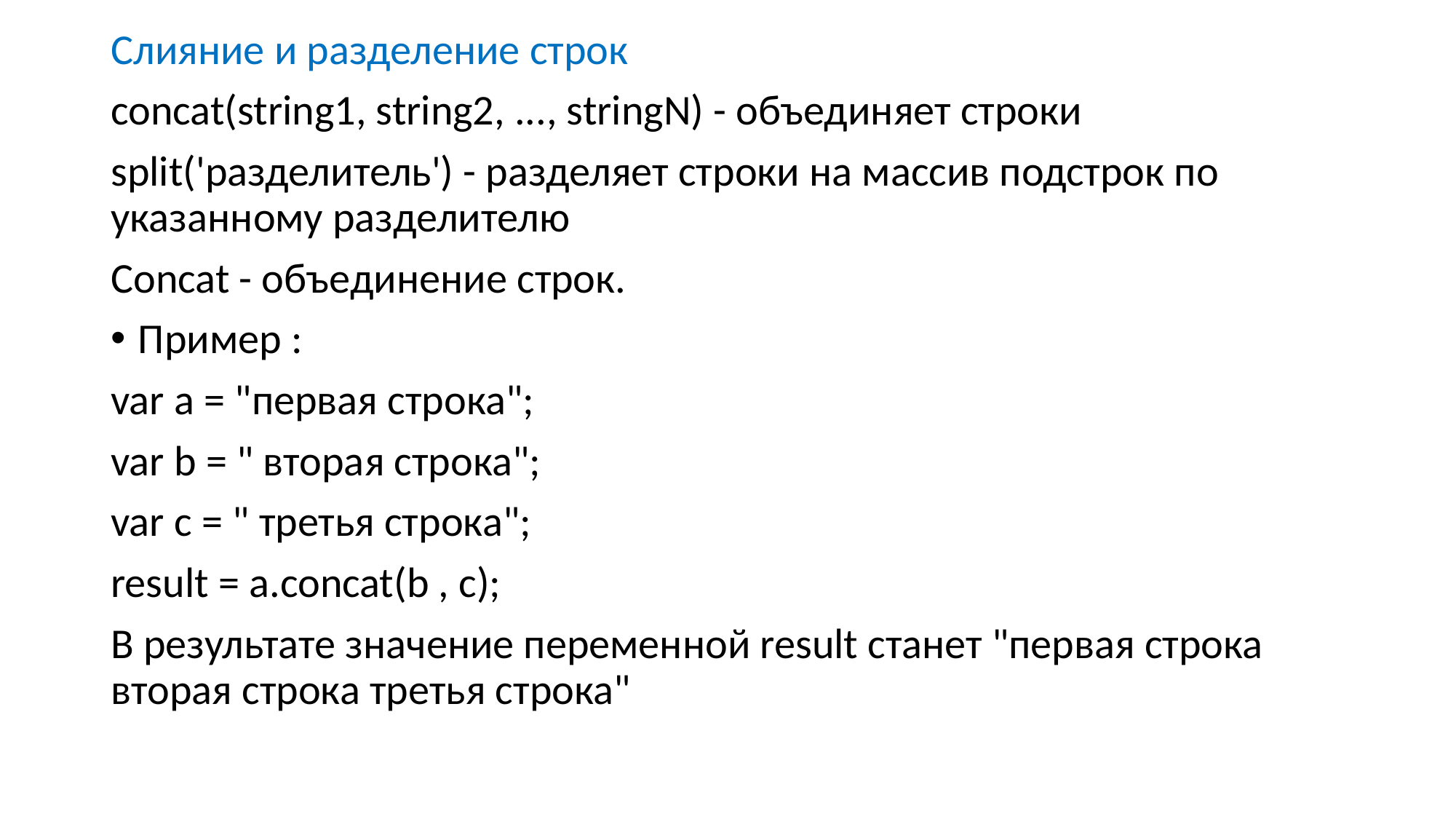

Слияние и разделение строк
concat(string1, string2, ..., stringN) - объединяет строки
split('разделитель') - разделяет строки на массив подстрок по указанному разделителю
Сoncat - объединение строк.
Пример :
var a = "первая строка";
var b = " вторая строка";
var c = " третья строка";
result = a.concat(b , c);
В результате значение переменной result станет "первая строка вторая строка третья строка"